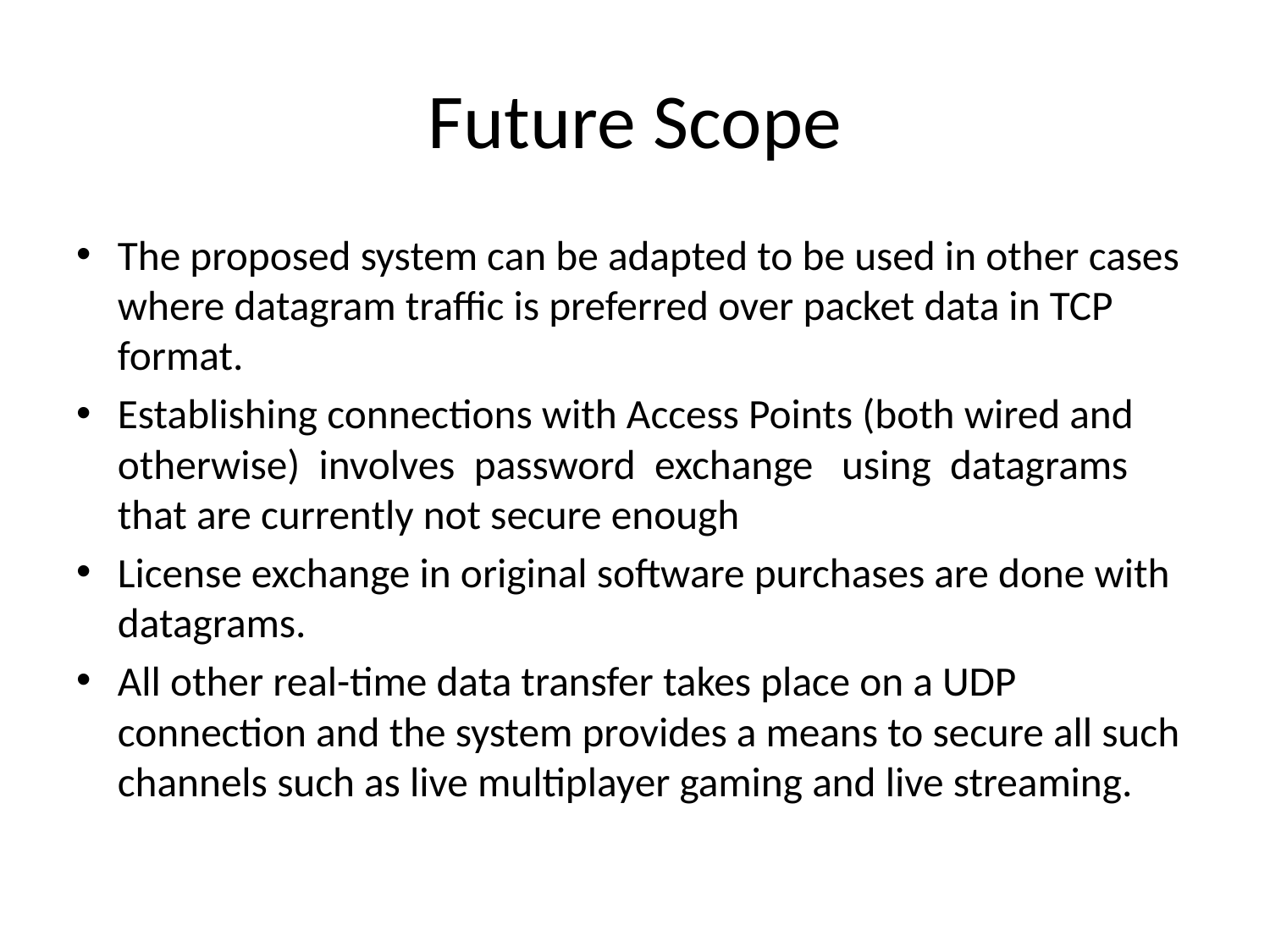

# Future Scope
The proposed system can be adapted to be used in other cases where datagram traffic is preferred over packet data in TCP format.
Establishing connections with Access Points (both wired and otherwise)  involves  password  exchange   using  datagrams that are currently not secure enough
License exchange in original software purchases are done with datagrams.
All other real-time data transfer takes place on a UDP connection and the system provides a means to secure all such channels such as live multiplayer gaming and live streaming.